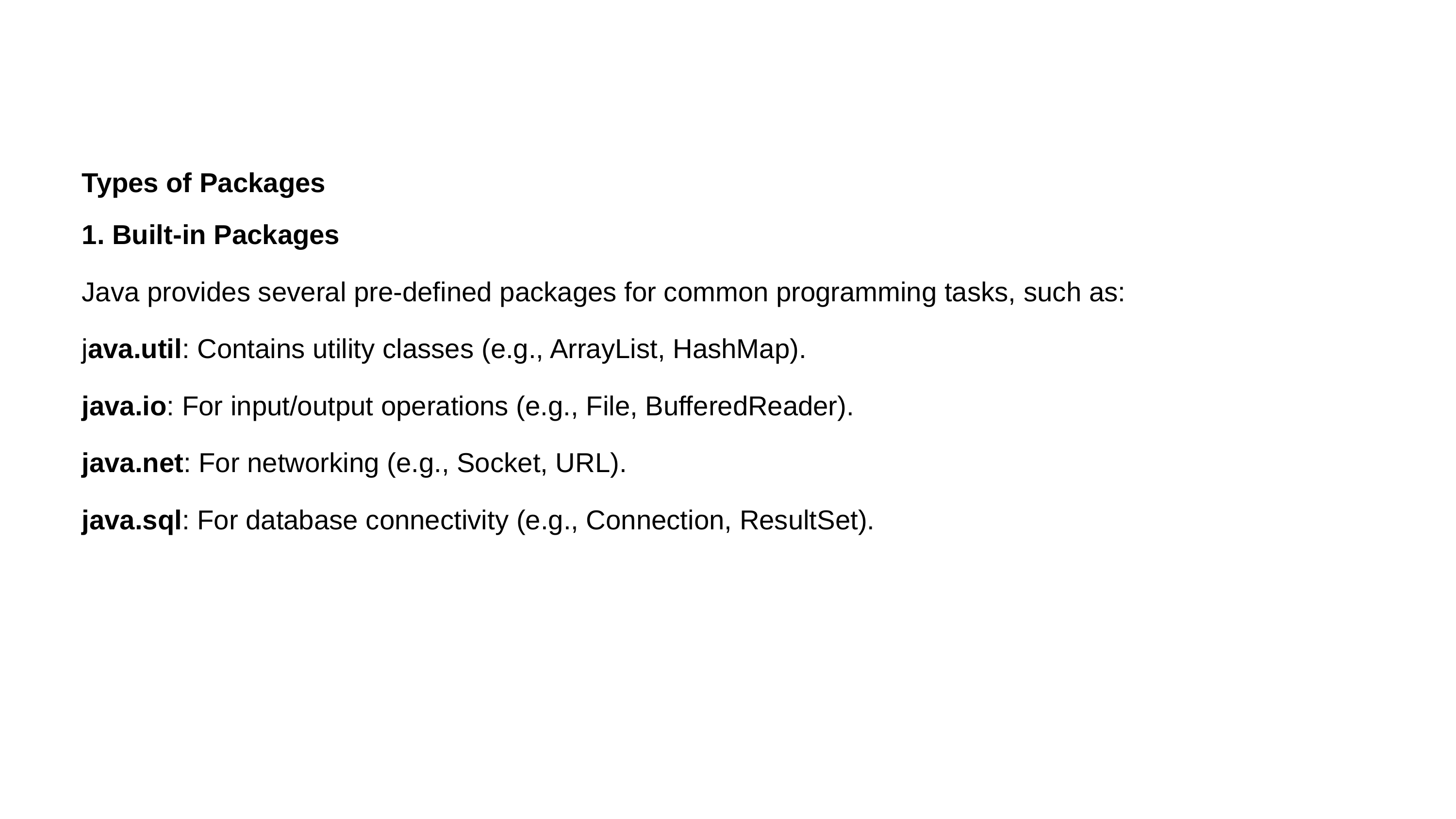

Types of Packages
1. Built-in Packages
Java provides several pre-defined packages for common programming tasks, such as:
java.util: Contains utility classes (e.g., ArrayList, HashMap).
java.io: For input/output operations (e.g., File, BufferedReader).
java.net: For networking (e.g., Socket, URL).
java.sql: For database connectivity (e.g., Connection, ResultSet).